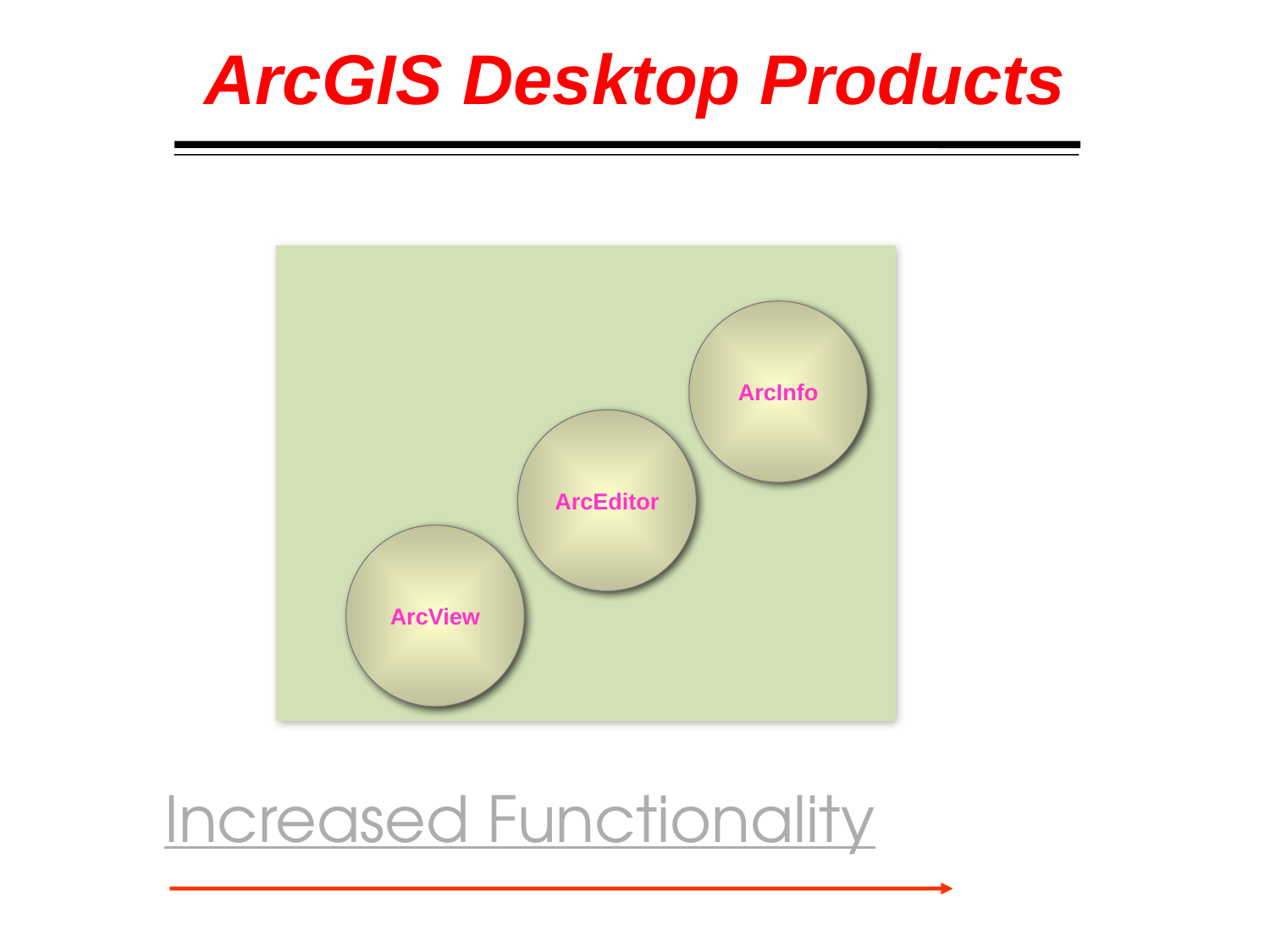

# ArcGIS Desktop Products

ArcInfo
ArcEditor
ArcView
Increased Functionality